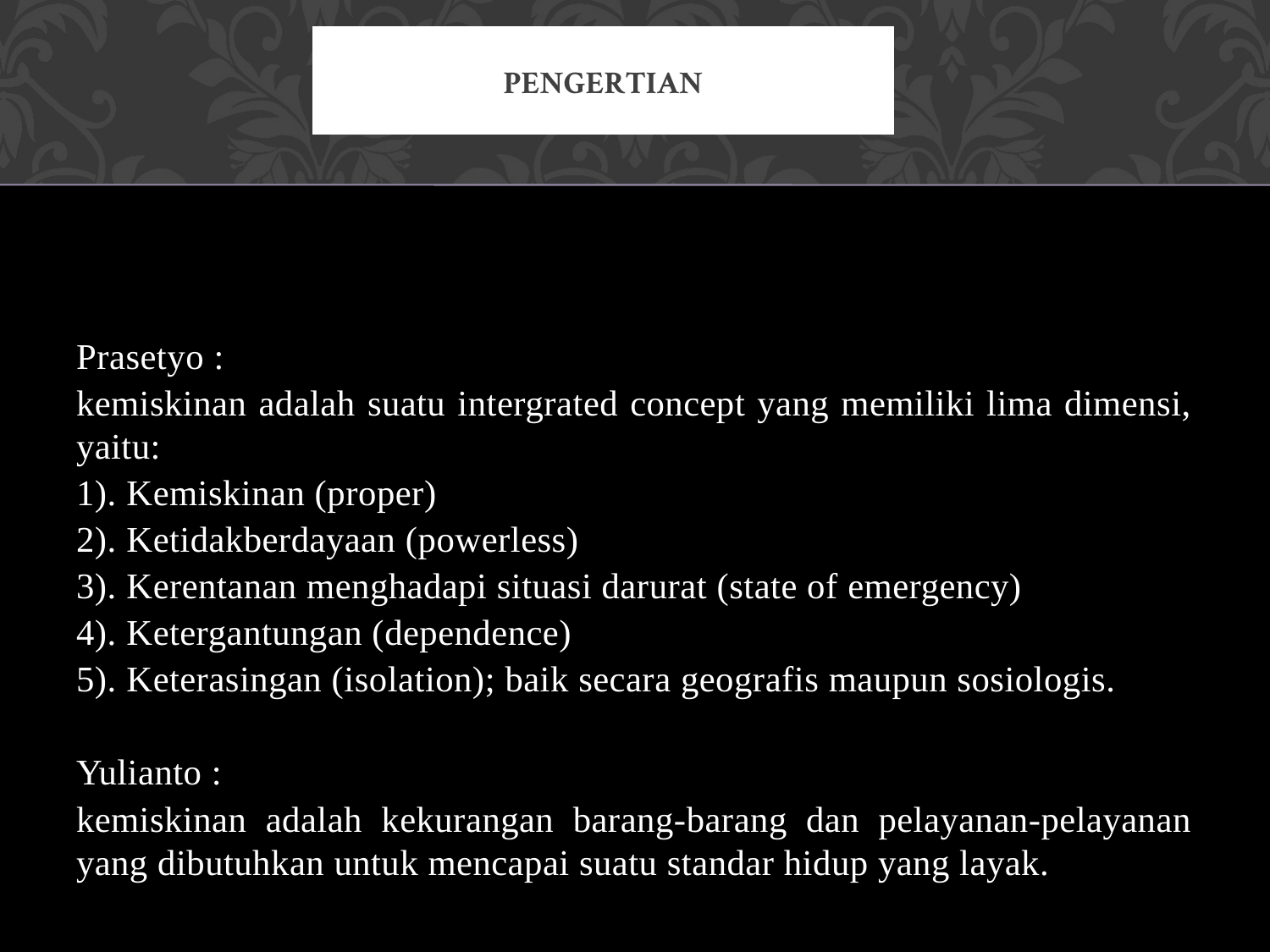

# Pengertian

Prasetyo :
kemiskinan adalah suatu intergrated concept yang memiliki lima dimensi, yaitu:
1). Kemiskinan (proper)
2). Ketidakberdayaan (powerless)
3). Kerentanan menghadapi situasi darurat (state of emergency)
4). Ketergantungan (dependence)
5). Keterasingan (isolation); baik secara geografis maupun sosiologis.

Yulianto :
kemiskinan adalah kekurangan barang-barang dan pelayanan-pelayanan yang dibutuhkan untuk mencapai suatu standar hidup yang layak.